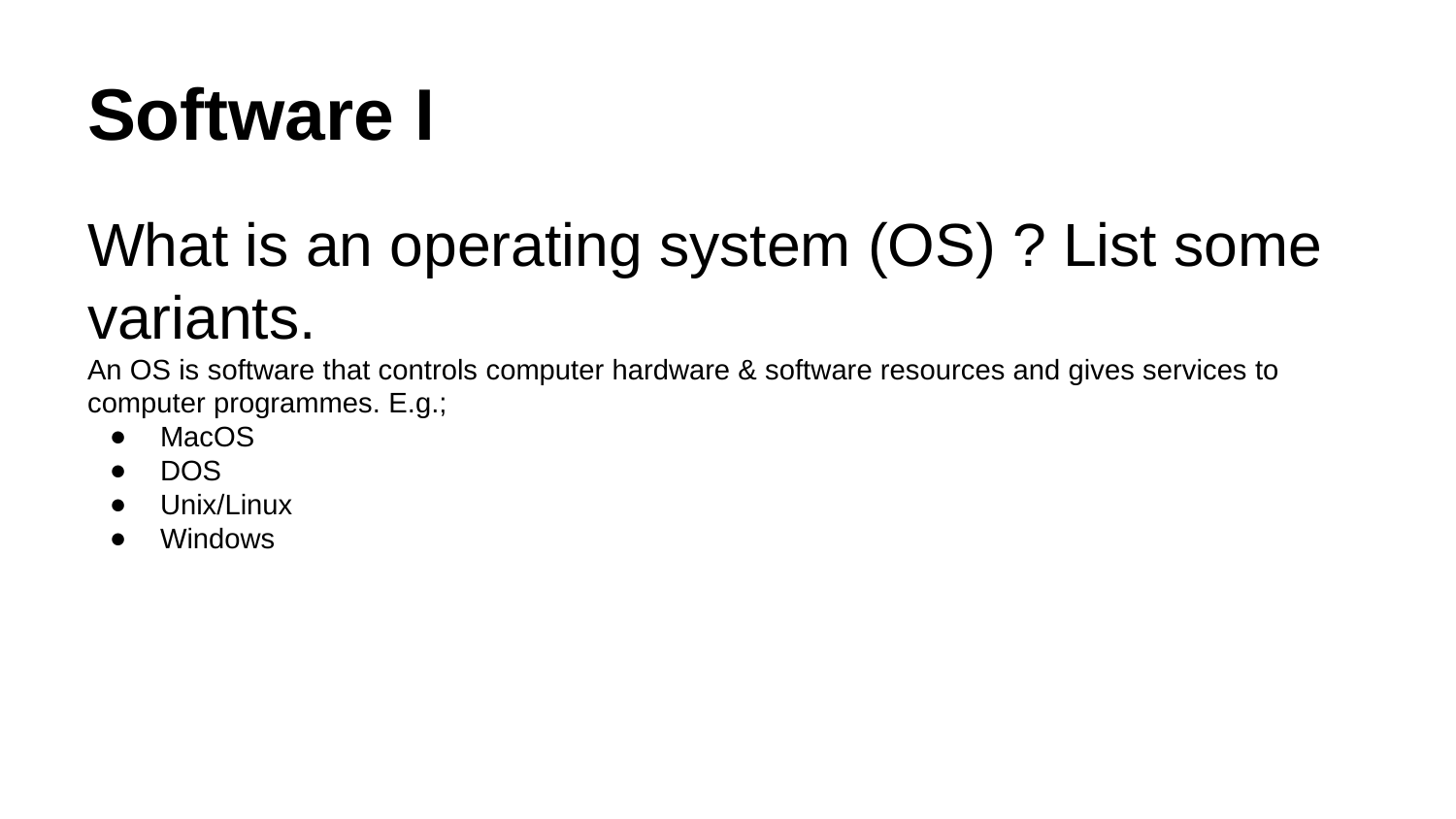

# Software I
What is an operating system (OS) ? List some variants.
An OS is software that controls computer hardware & software resources and gives services to computer programmes. E.g.;
MacOS
DOS
Unix/Linux
Windows